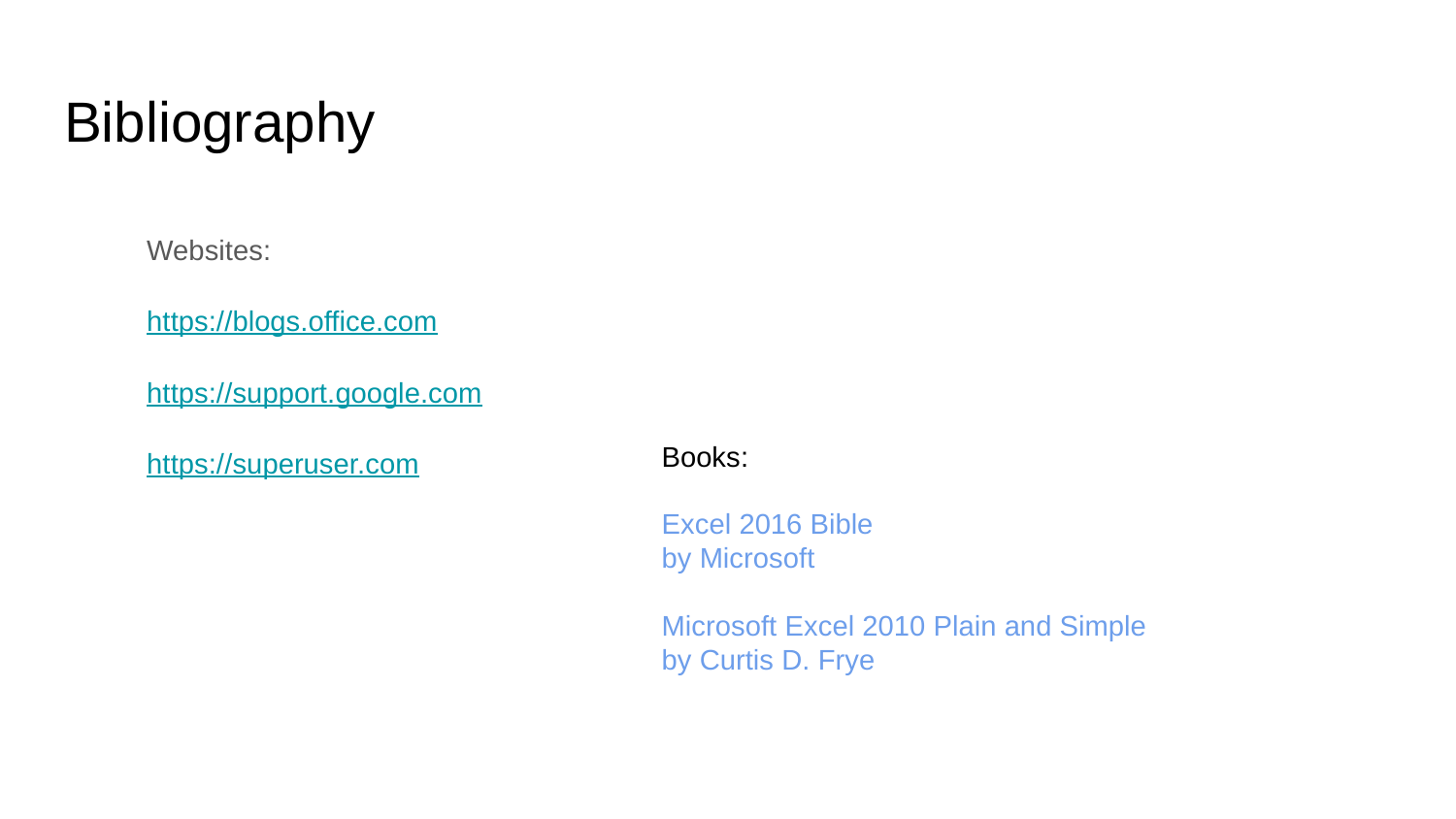

# Bibliography
Websites:
https://blogs.office.com
https://support.google.com
https://superuser.com

Books:

Excel 2016 Bible
by Microsoft

Microsoft Excel 2010 Plain and Simple
by Curtis D. Frye